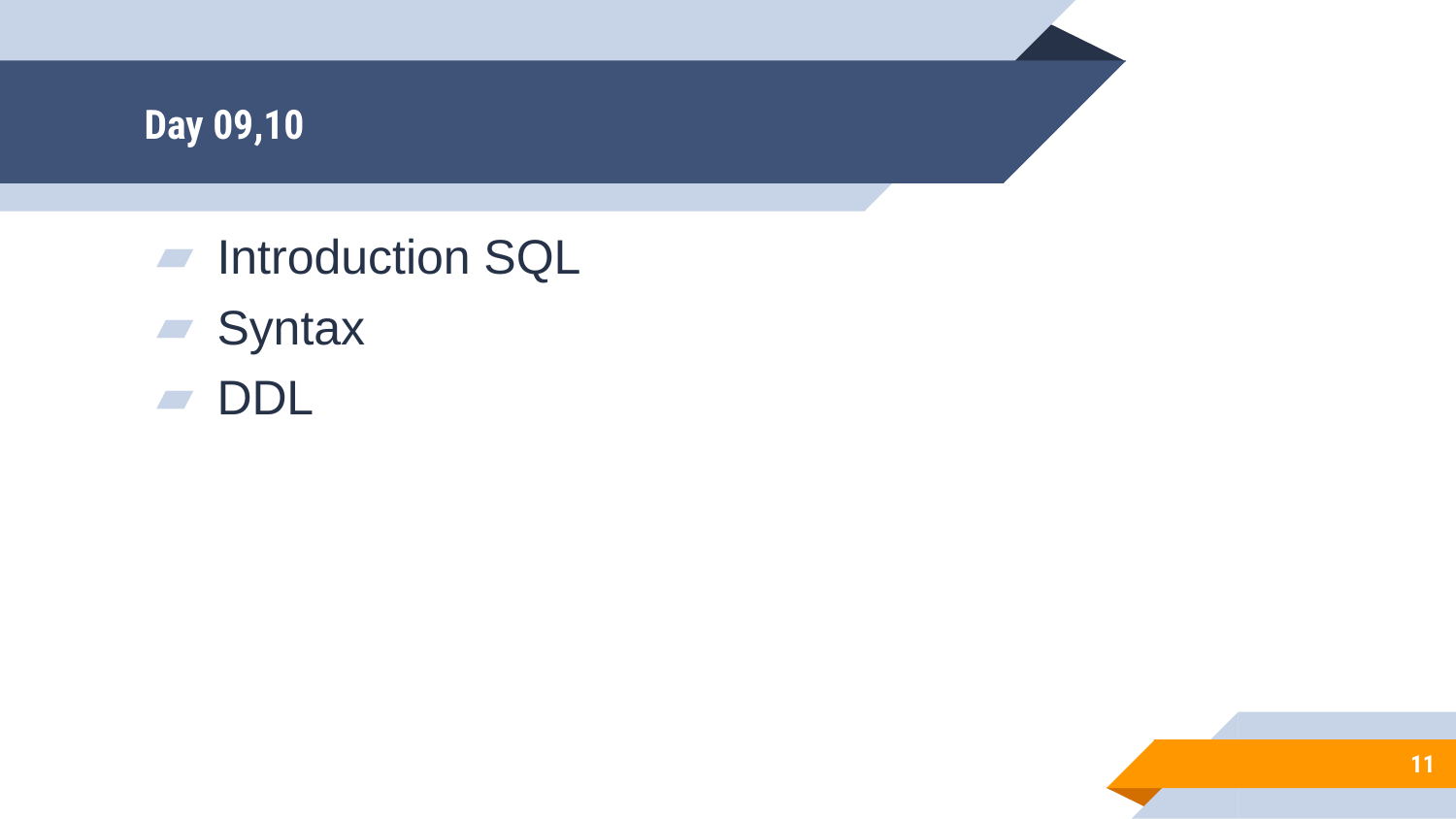

# Day 09,10
Introduction SQL
Syntax
DDL
11